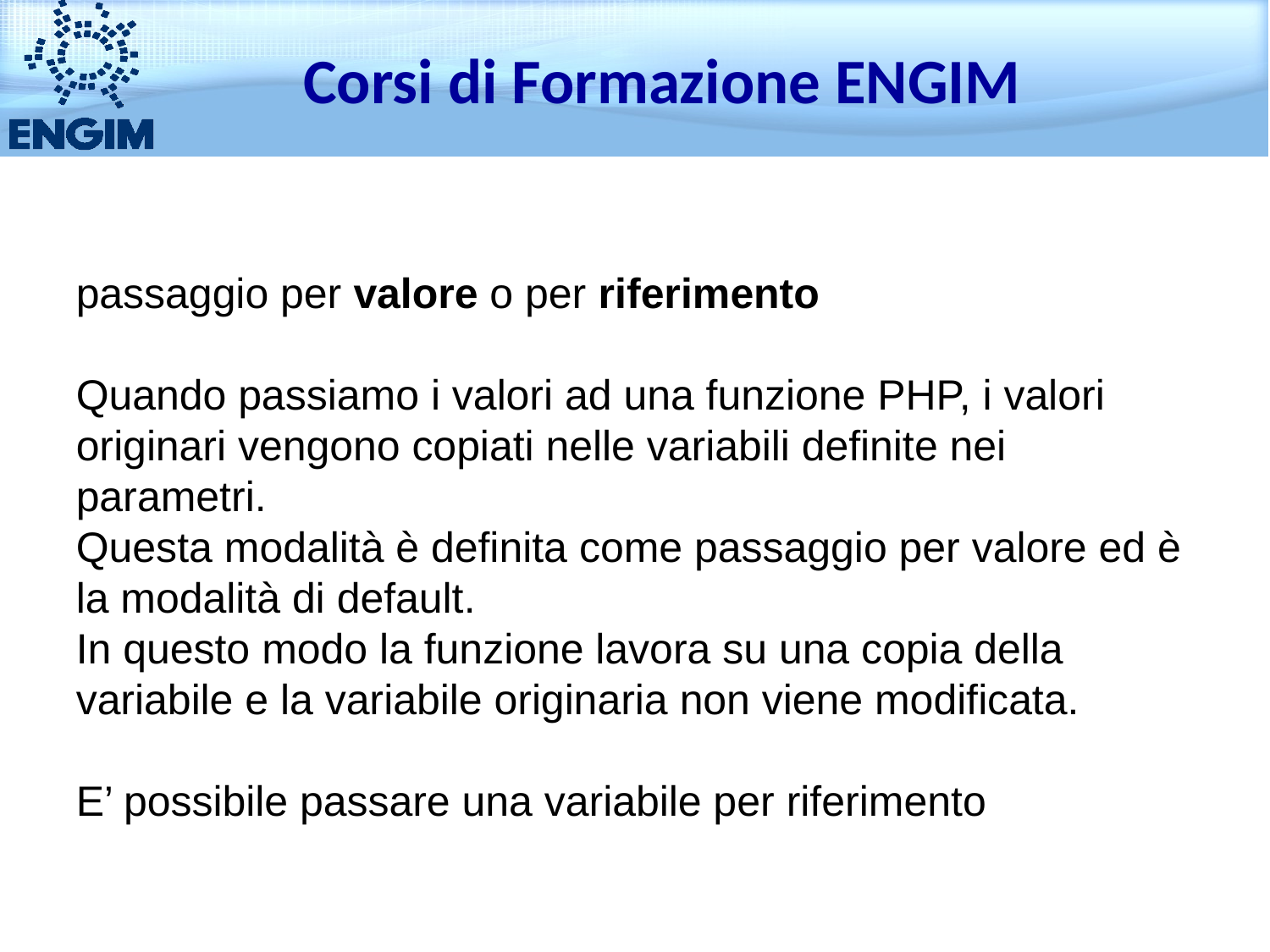

Corsi di Formazione ENGIM

passaggio per valore o per riferimento

Quando passiamo i valori ad una funzione PHP, i valori originari vengono copiati nelle variabili definite nei parametri.
Questa modalità è definita come passaggio per valore ed è la modalità di default.
In questo modo la funzione lavora su una copia della variabile e la variabile originaria non viene modificata.

E’ possibile passare una variabile per riferimento